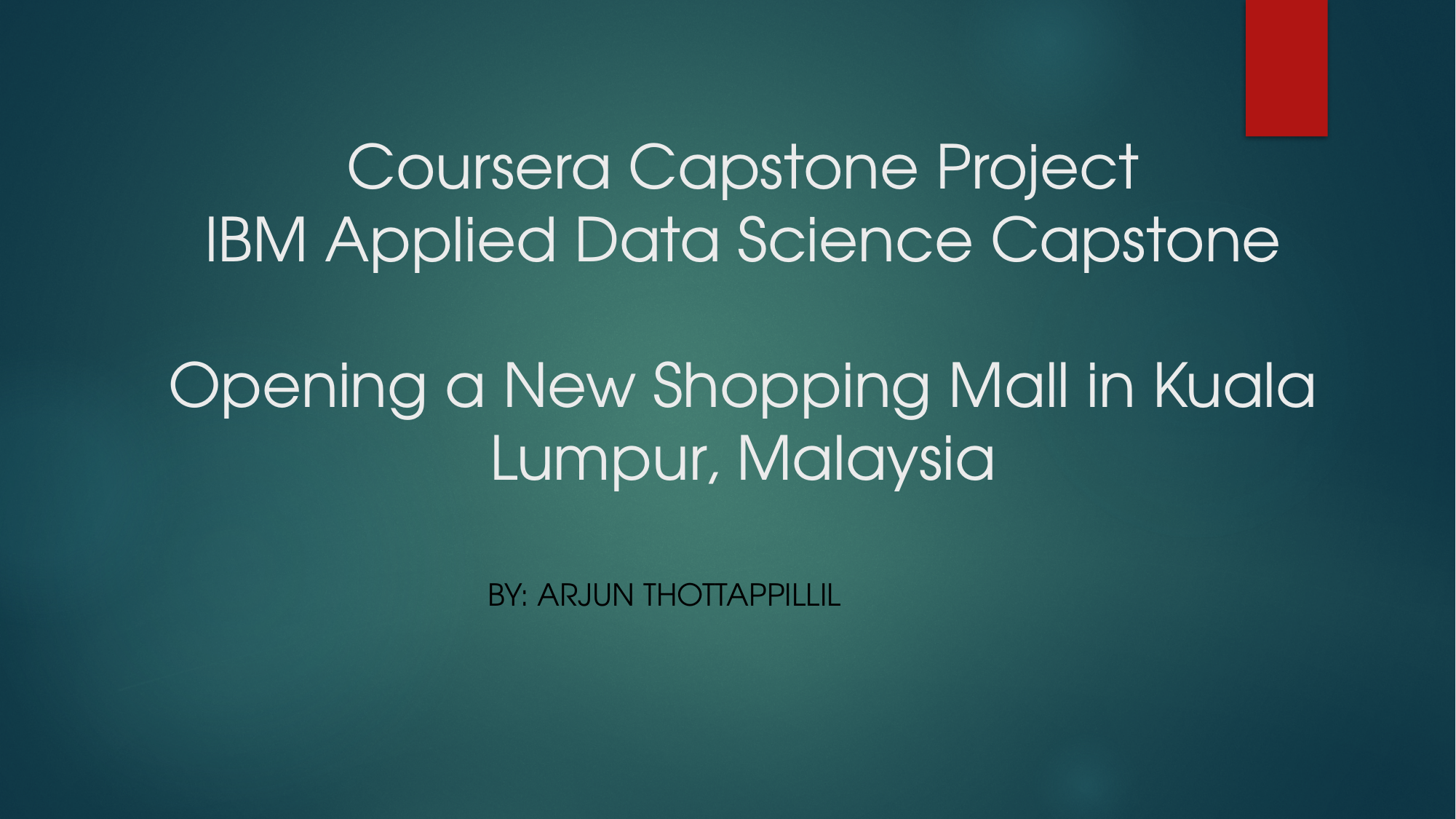

# Coursera Capstone Project IBM Applied Data Science Capstone Opening a New Shopping Mall in Kuala Lumpur, Malaysia
By: Arjun Thottappillil